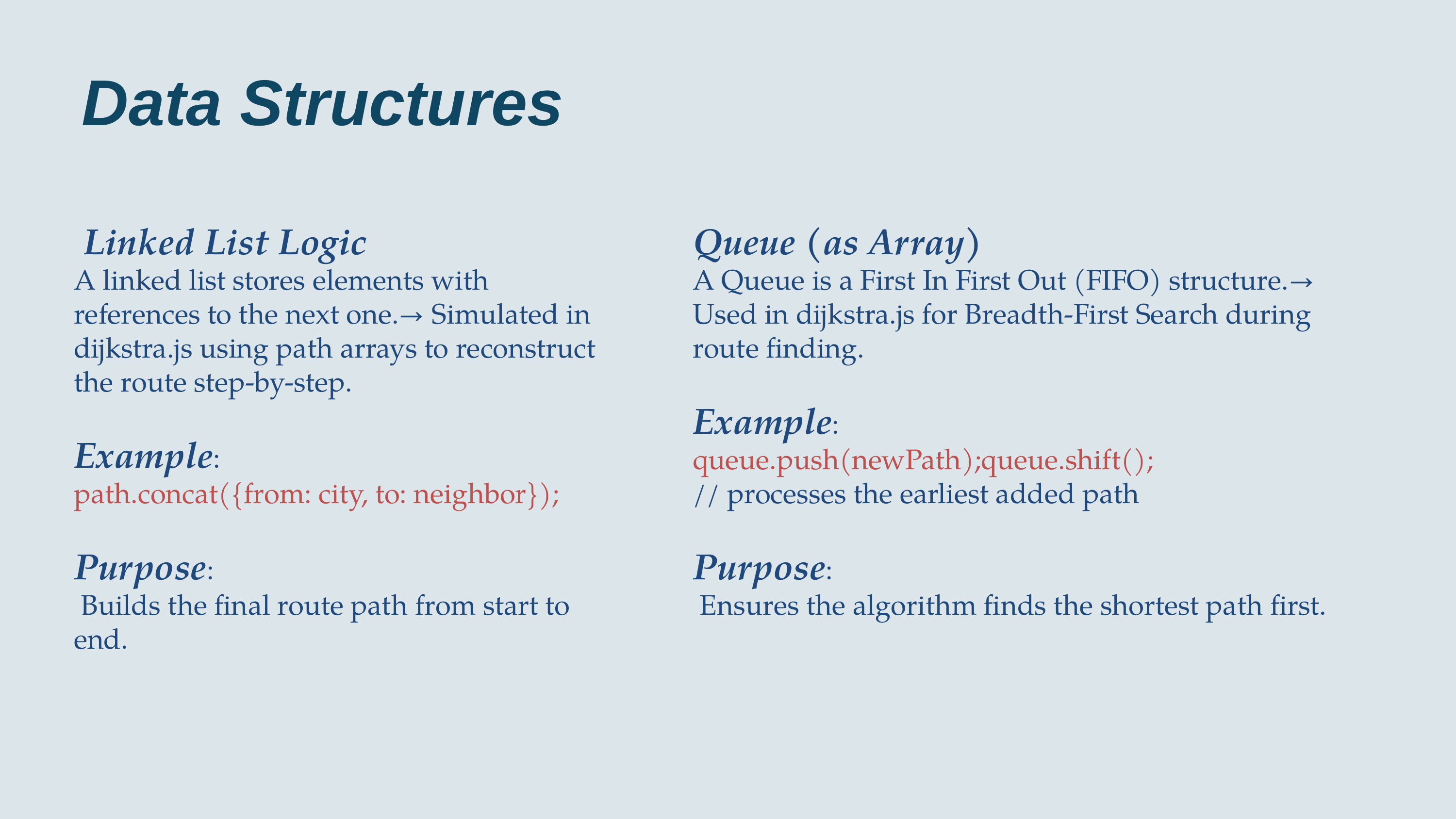

Data Structures
 Linked List Logic
A linked list stores elements with references to the next one.→ Simulated in dijkstra.js using path arrays to reconstruct the route step-by-step.

Example:
path.concat({from: city, to: neighbor});

Purpose:
 Builds the final route path from start to end.
Queue (as Array)
A Queue is a First In First Out (FIFO) structure.→ Used in dijkstra.js for Breadth-First Search during route finding.

Example:
queue.push(newPath);queue.shift();
// processes the earliest added path

Purpose:
 Ensures the algorithm finds the shortest path first.